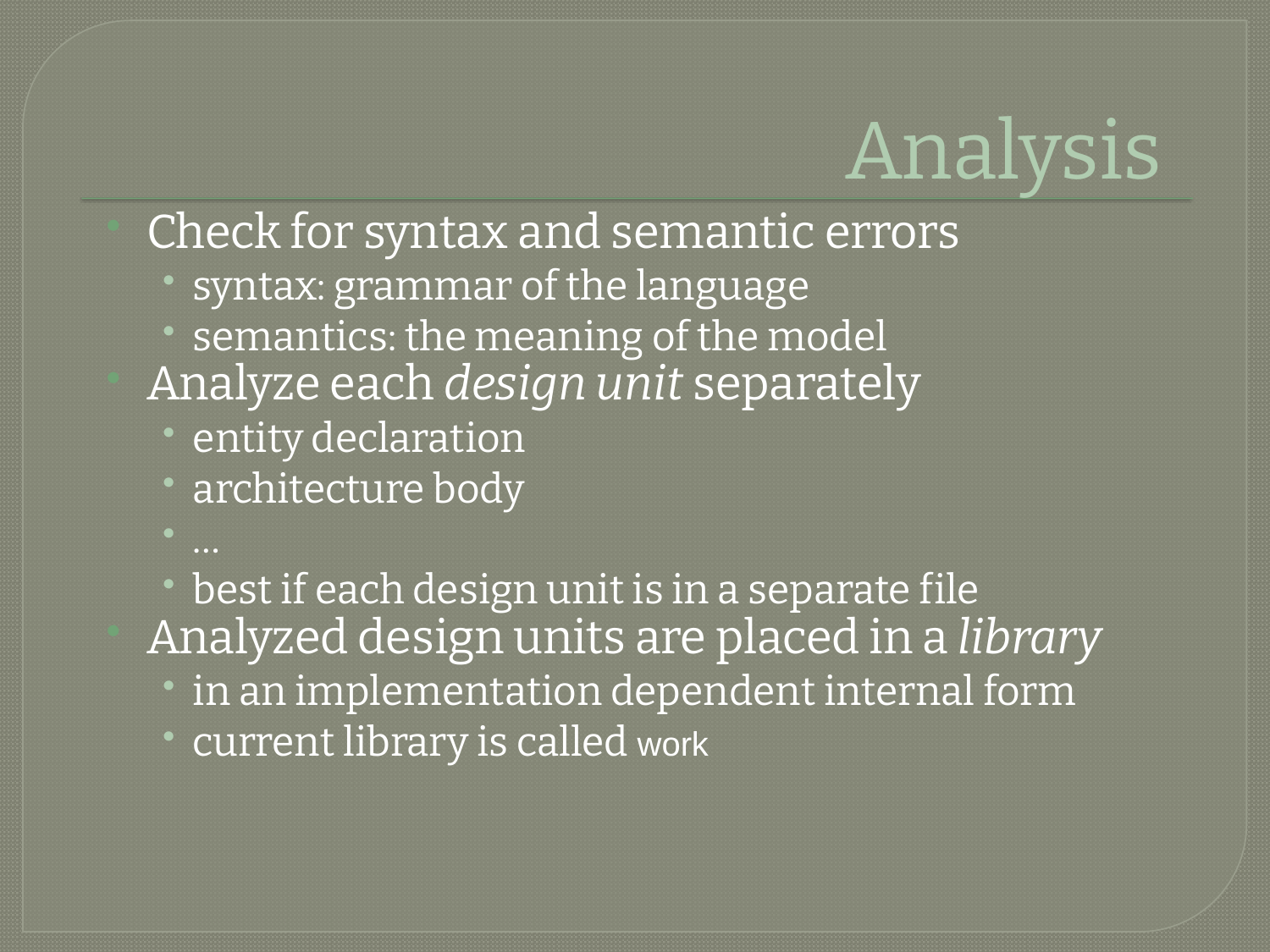

# Analysis
Check for syntax and semantic errors
syntax: grammar of the language
semantics: the meaning of the model
Analyze each design unit separately
entity declaration
architecture body
…
best if each design unit is in a separate file
Analyzed design units are placed in a library
in an implementation dependent internal form
current library is called work